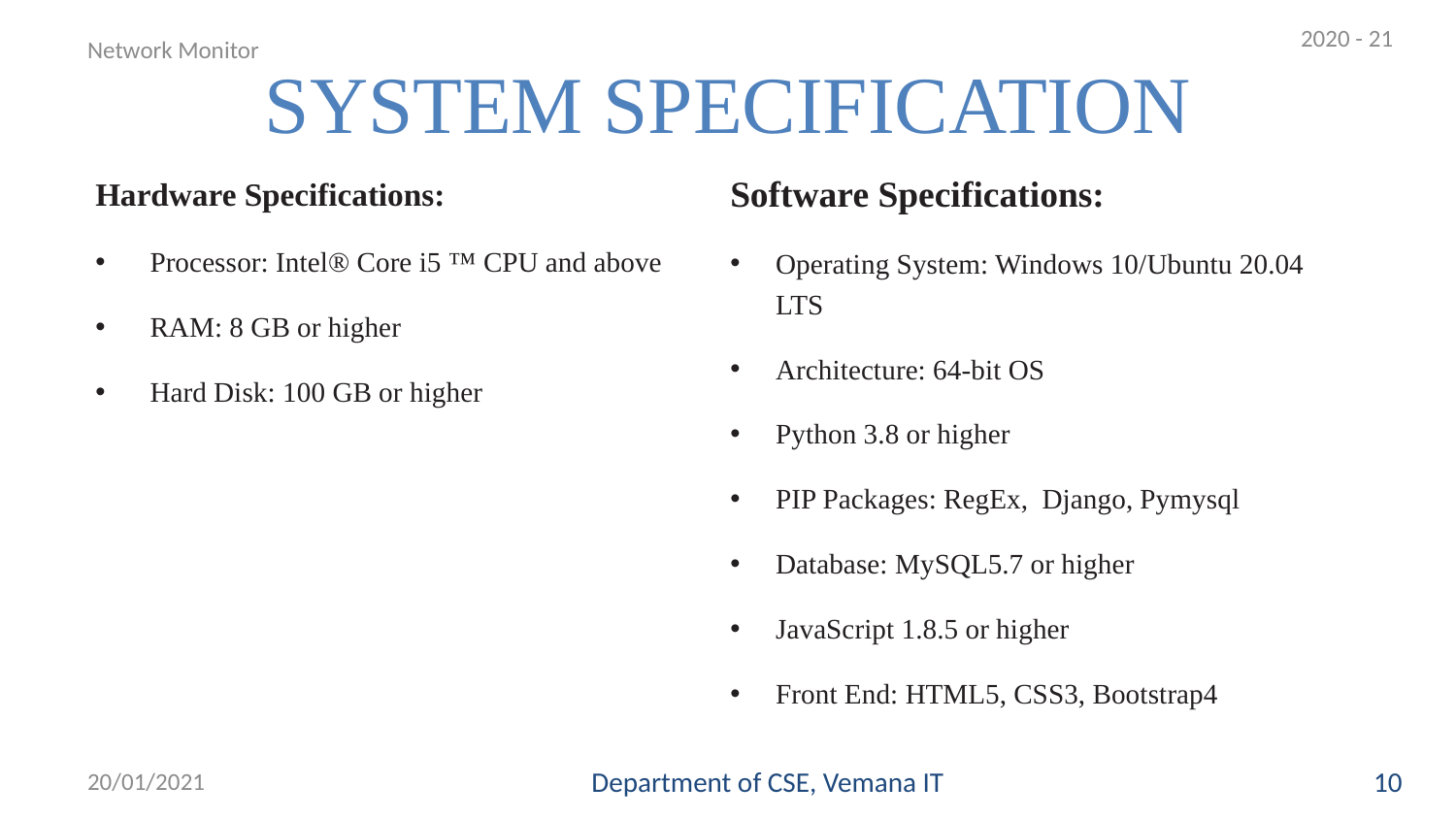

2020 - 21
# SYSTEM SPECIFICATION
Network Monitor
Software Specifications:
Operating System: Windows 10/Ubuntu 20.04 LTS
Architecture: 64-bit OS
Python 3.8 or higher
PIP Packages: RegEx,  Django, Pymysql
Database: MySQL5.7 or higher
JavaScript 1.8.5 or higher
Front End: HTML5, CSS3, Bootstrap4

Hardware Specifications:
Processor: Intel® Core i5 ™ CPU and above
RAM: 8 GB or higher
Hard Disk: 100 GB or higher
20/01/2021
Department of CSE, Vemana IT
10